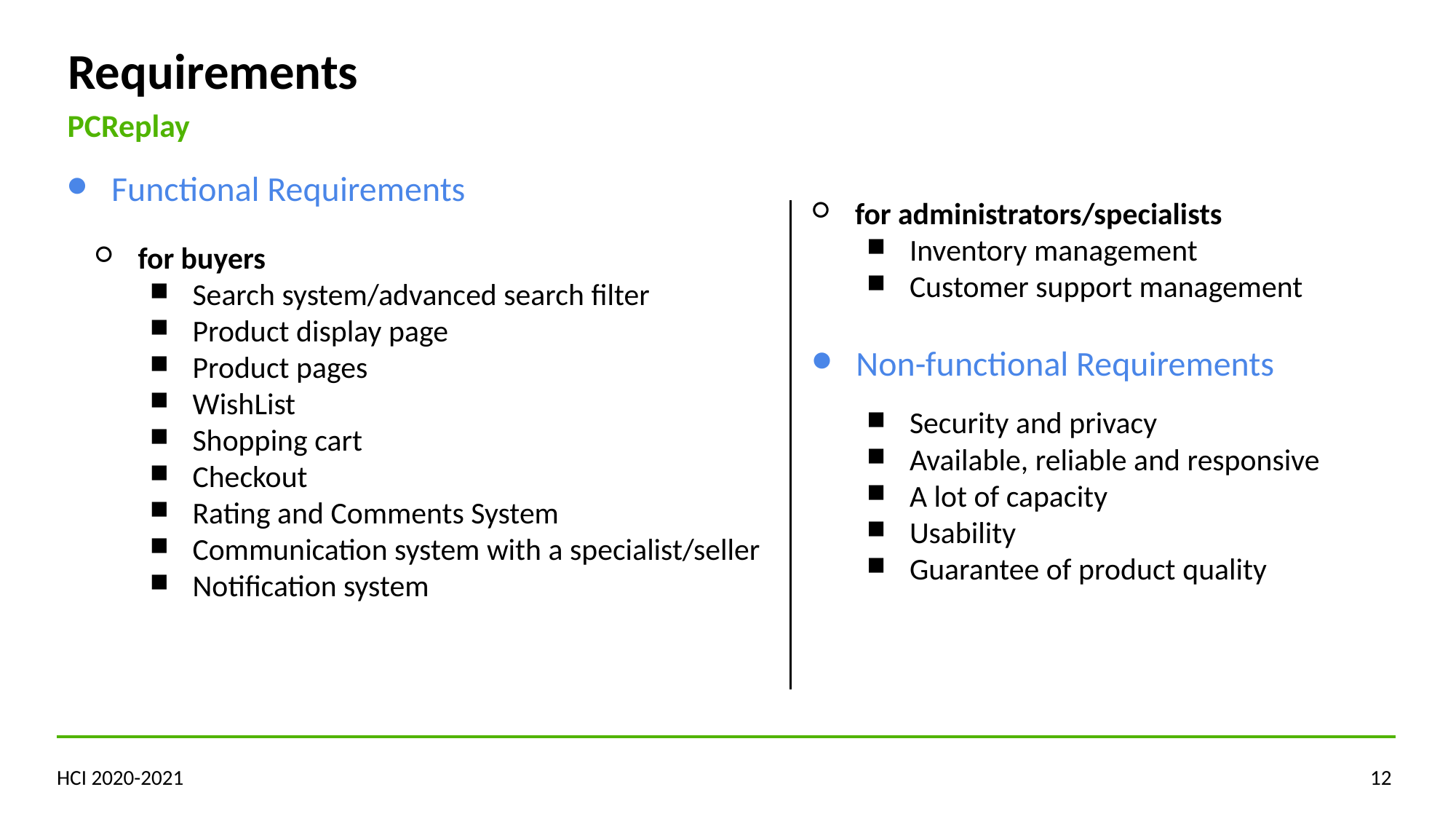

Requirements
PCReplay

Functional Requirements
for administrators/specialists
Inventory management
Customer support management
for buyers
Search system/advanced search filter
Product display page
Product pages
WishList
Shopping cart
Checkout
Rating and Comments System
Communication system with a specialist/seller
Notification system

Non-functional Requirements
Security and privacy
Available, reliable and responsive
A lot of capacity
Usability
Guarantee of product quality
HCI 2020-2021
12